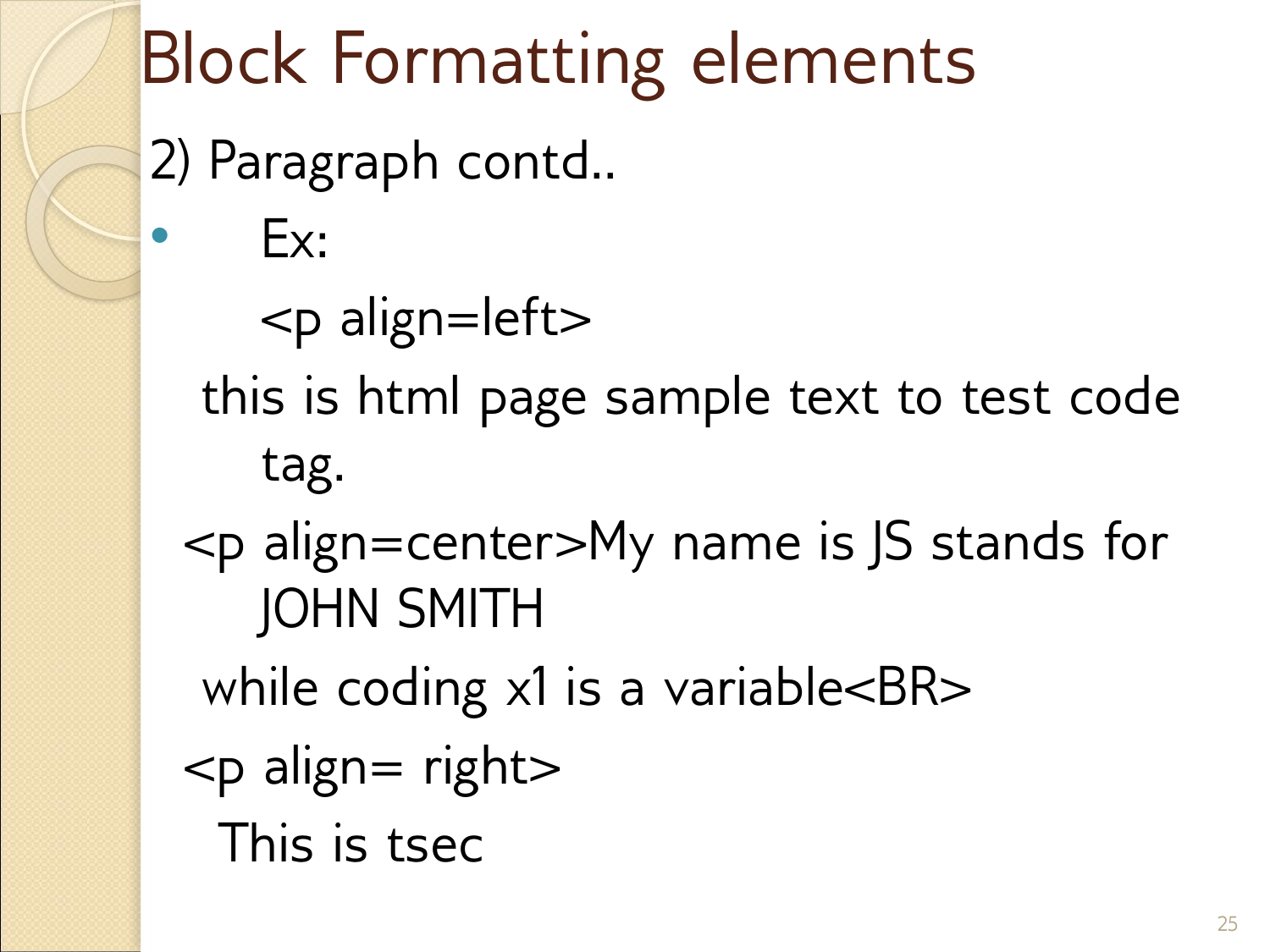

# Block Formatting elements

2) Paragraph contd..
Ex:
	<p align=left>
   this is html page sample text to test code  tag.
  <p align=center>My name is JS stands for JOHN SMITH
   while coding x1 is a variable<BR>
  <p align= right>
    This is tsec

25